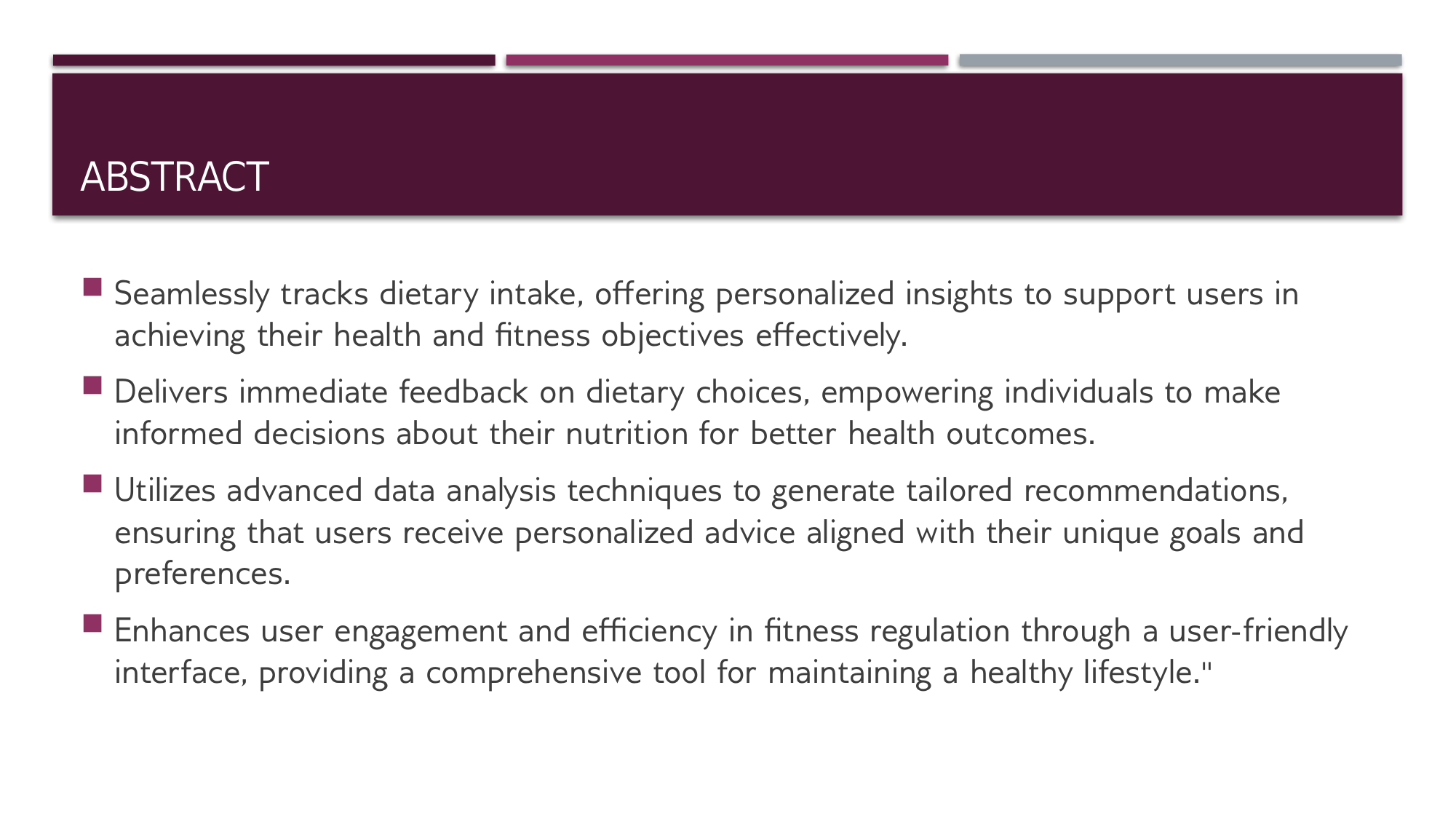

# ABSTRACT
Seamlessly tracks dietary intake, offering personalized insights to support users in achieving their health and fitness objectives effectively.
Delivers immediate feedback on dietary choices, empowering individuals to make informed decisions about their nutrition for better health outcomes.
Utilizes advanced data analysis techniques to generate tailored recommendations, ensuring that users receive personalized advice aligned with their unique goals and preferences.
Enhances user engagement and efficiency in fitness regulation through a user-friendly interface, providing a comprehensive tool for maintaining a healthy lifestyle."